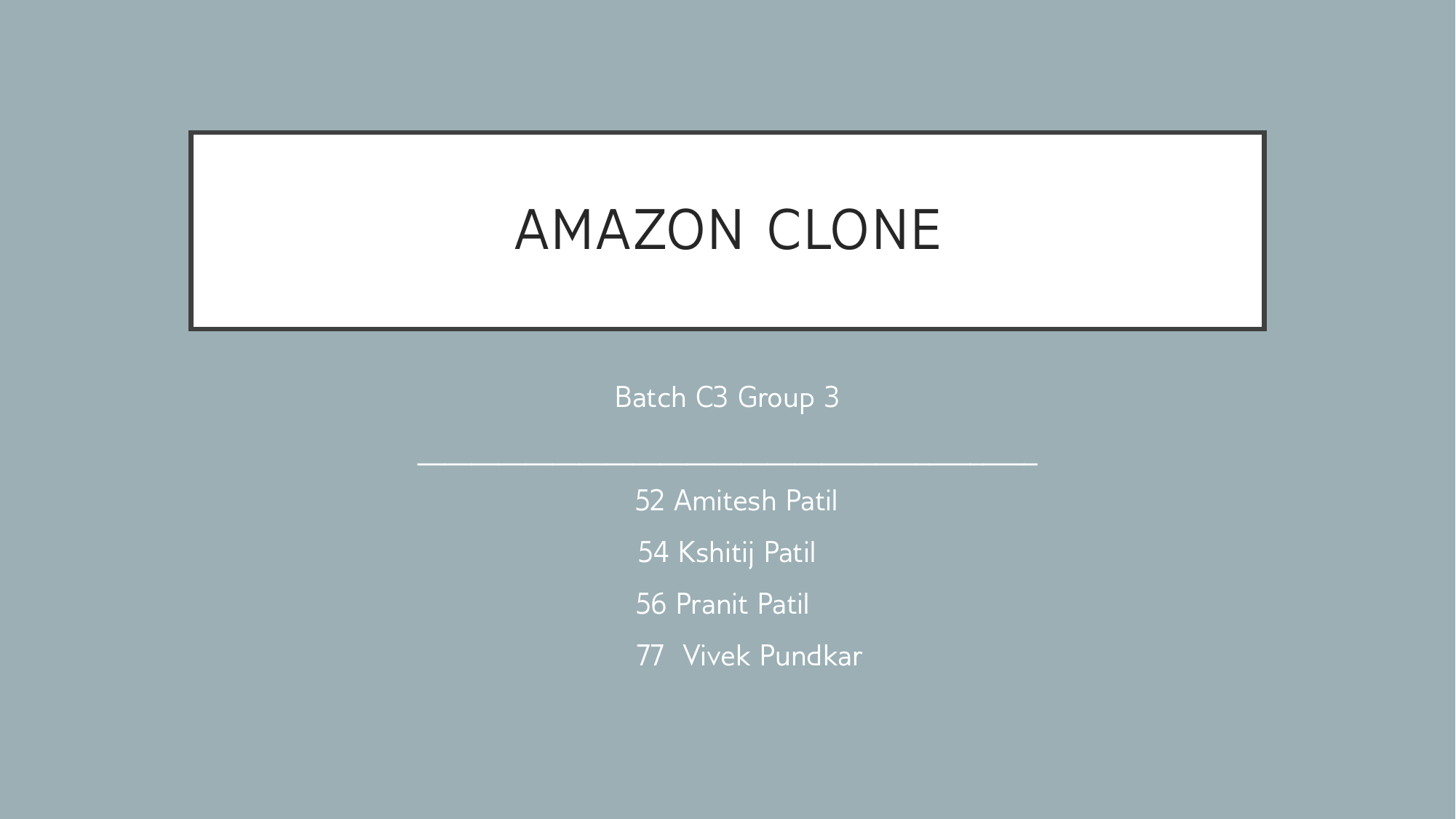

# AmAZON CLONE
Batch C3 Group 3
______________________________________________
   52 Amitesh Patil
54 Kshitij Patil
56 Pranit Patil
     77  Vivek Pundkar